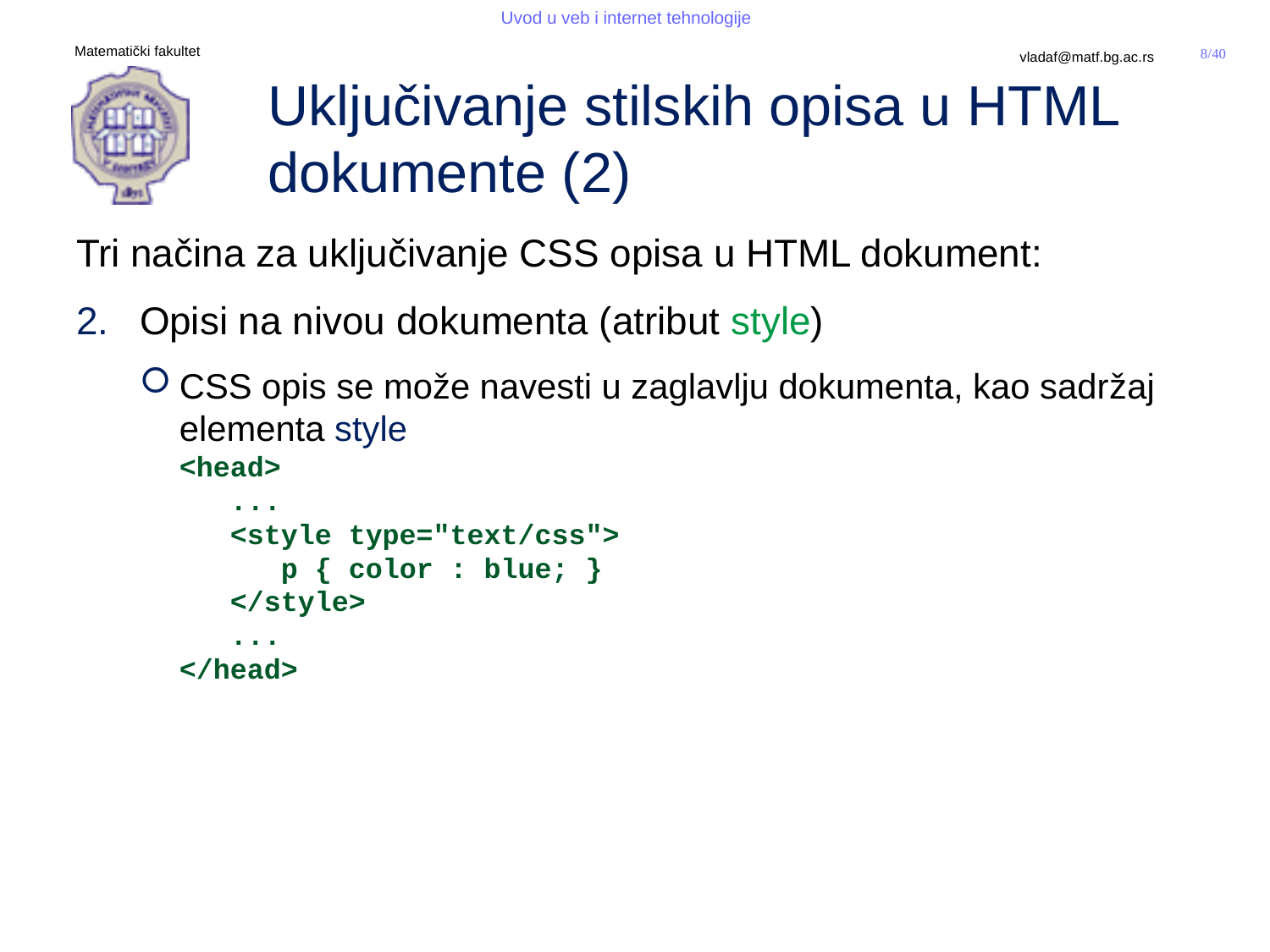

# Uključivanje stilskih opisa u HTML dokumente (2)
Tri načina za uključivanje CSS opisa u HTML dokument:
Opisi na nivou dokumenta (atribut style)
CSS opis se može navesti u zaglavlju dokumenta, kao sadržaj elementa style
<head>
   ...
   <style type="text/css">
      p { color : blue; }
   </style>
   ...
</head>